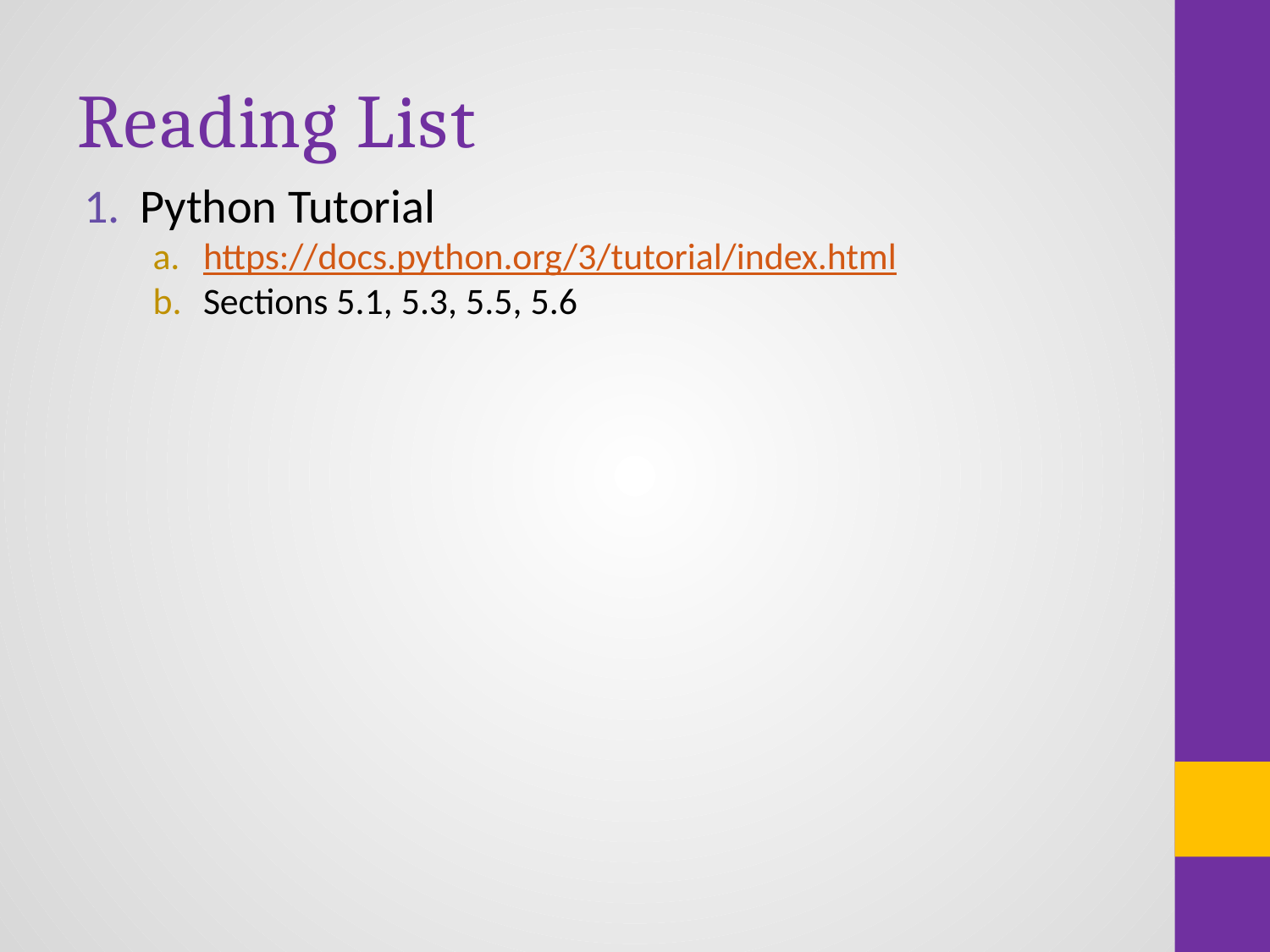

# Reading List
Python Tutorial
https://docs.python.org/3/tutorial/index.html
Sections 5.1, 5.3, 5.5, 5.6